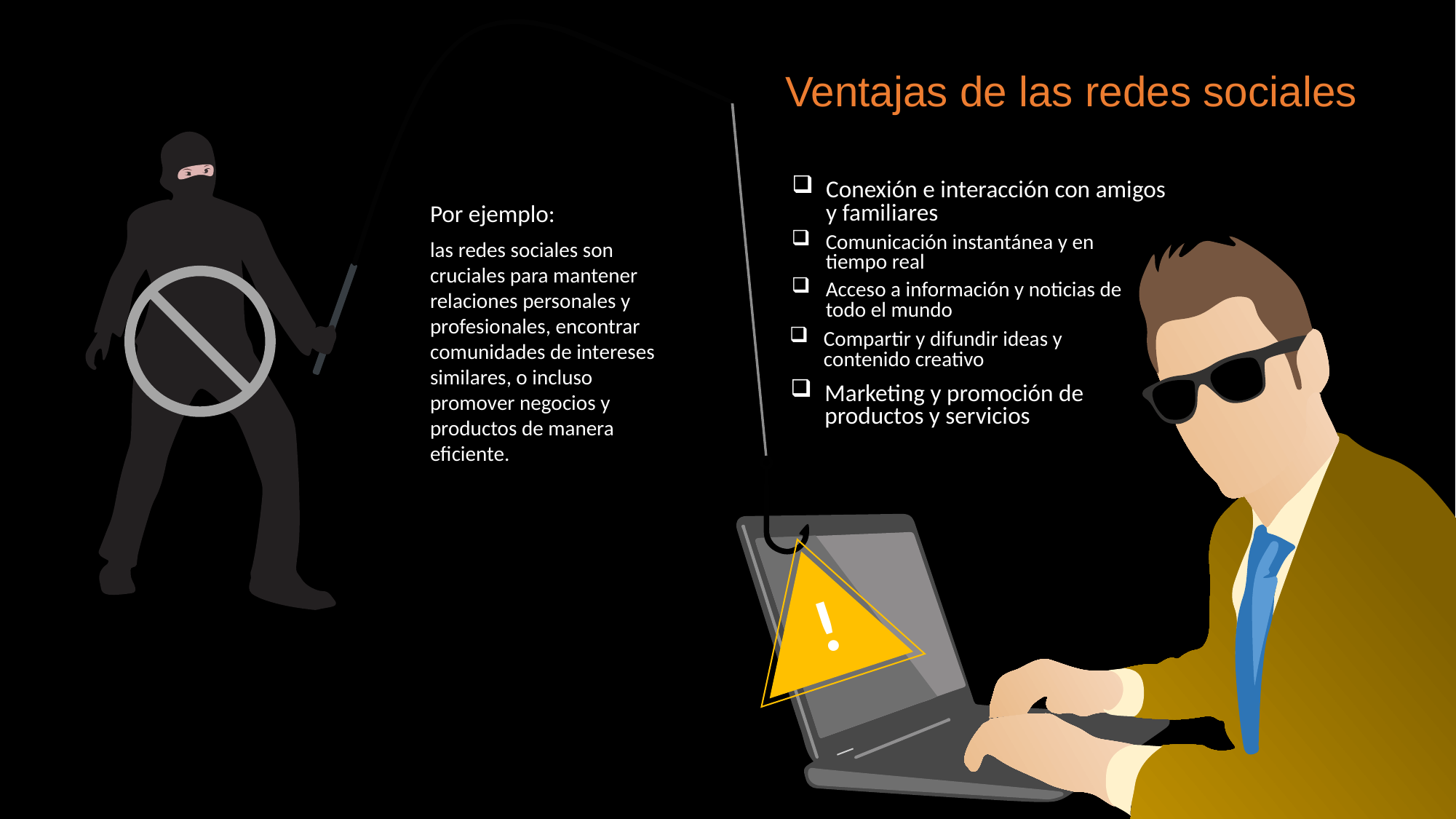

Ventajas de las redes sociales
Conexión e interacción con amigos y familiares

Por ejemplo:
Comunicación instantánea y en tiempo real

las redes sociales son cruciales para mantener relaciones personales y profesionales, encontrar comunidades de intereses similares, o incluso promover negocios y productos de manera eficiente.

Acceso a información y noticias de todo el mundo

Compartir y difundir ideas y contenido creativo

Marketing y promoción de productos y servicios

!